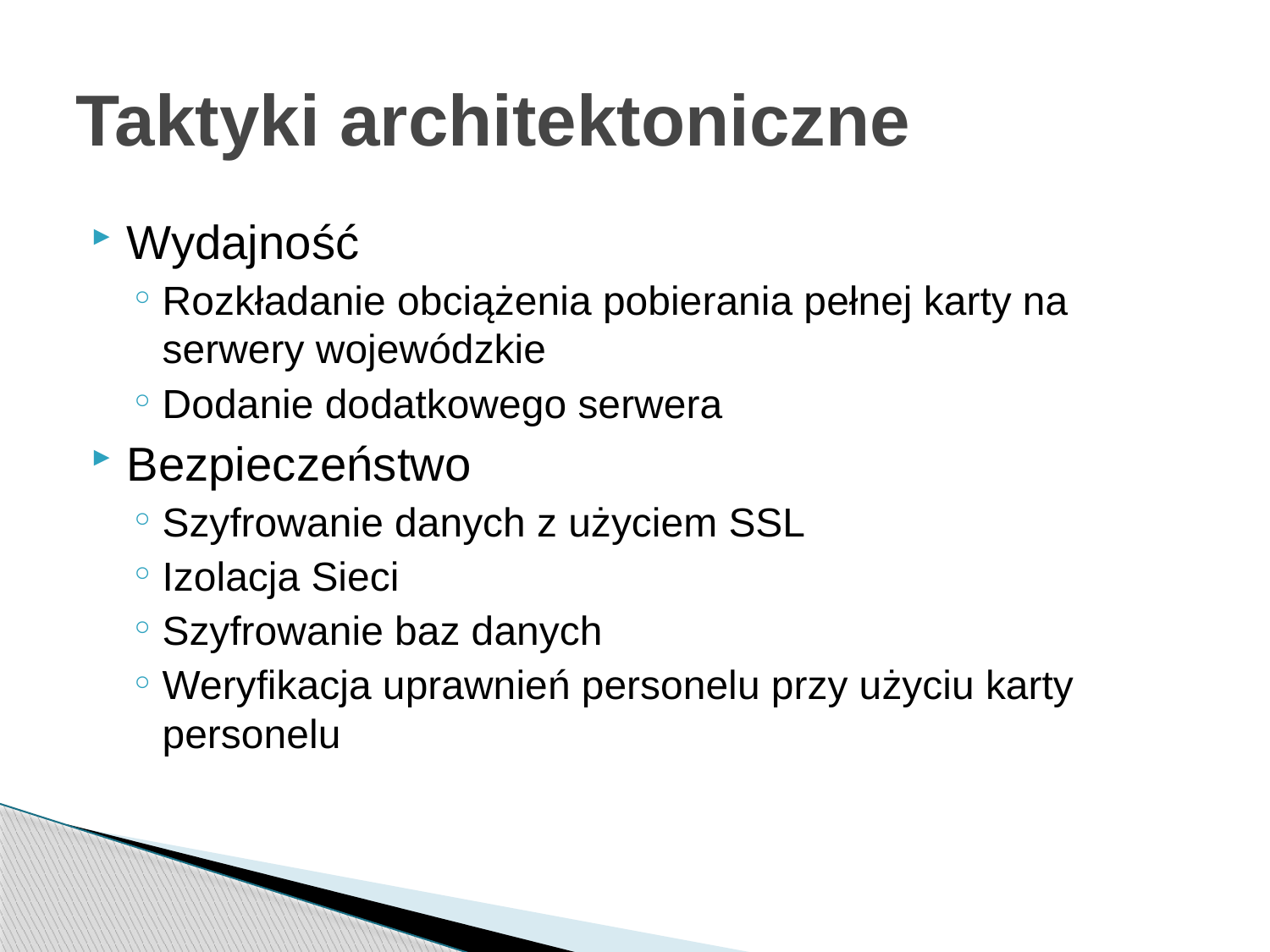

# Taktyki architektoniczne
Wydajność
Rozkładanie obciążenia pobierania pełnej karty na serwery wojewódzkie
Dodanie dodatkowego serwera
Bezpieczeństwo
Szyfrowanie danych z użyciem SSL
Izolacja Sieci
Szyfrowanie baz danych
Weryfikacja uprawnień personelu przy użyciu karty  personelu